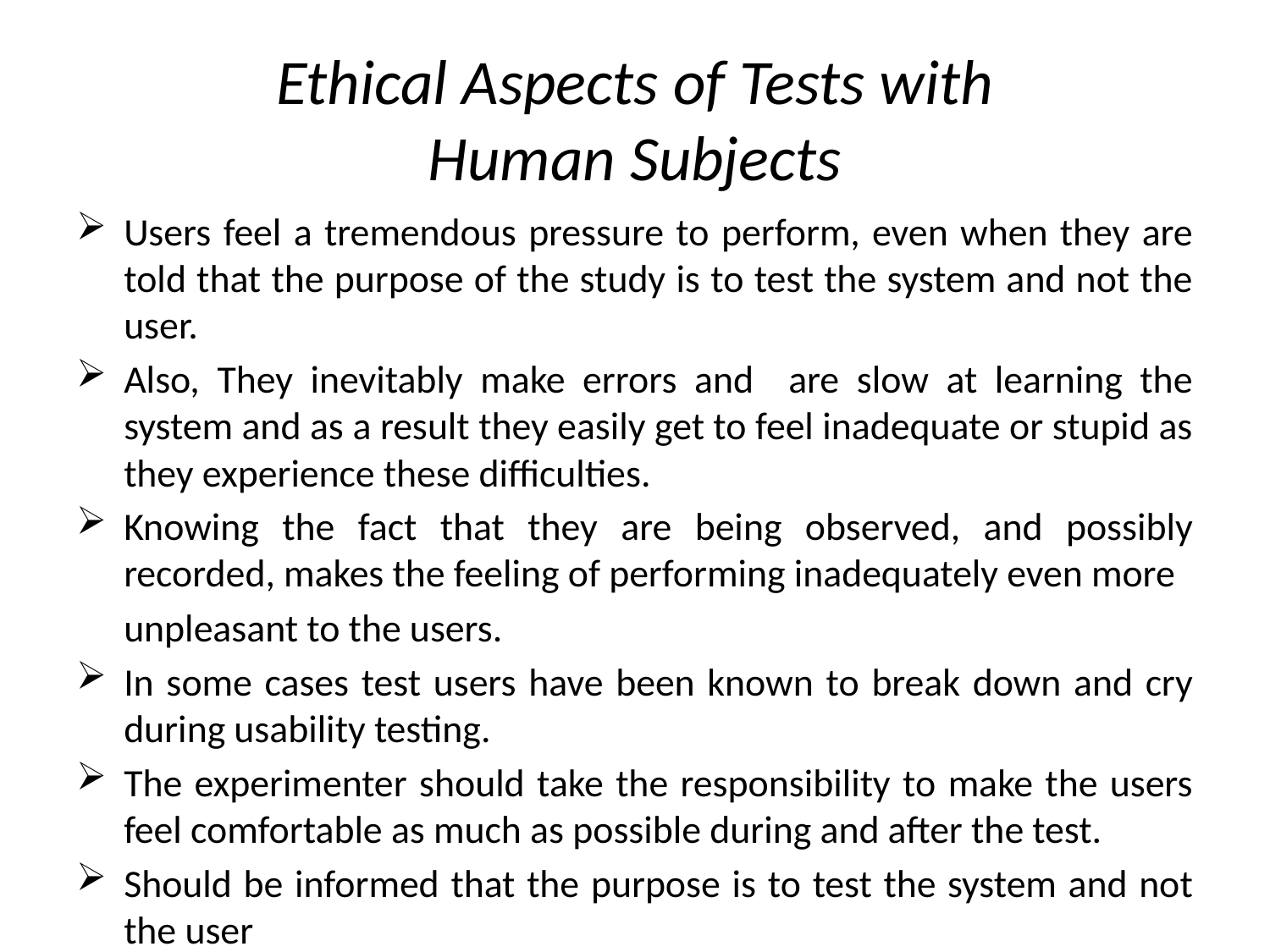

# Ethical Aspects of Tests with Human Subjects
Users feel a tremendous pressure to perform, even when they are told that the purpose of the study is to test the system and not the user.
Also, They inevitably make errors and  are slow at learning the system and as a result they easily get to feel inadequate or stupid as they experience these difficulties.
Knowing the fact that they are being observed, and possibly recorded, makes the feeling of performing inadequately even more
 	unpleasant to the users.
In some cases test users have been known to break down and cry during usability testing.
The experimenter should take the responsibility to make the users feel comfortable as much as possible during and after the test.
Should be informed that the purpose is to test the system and not the user